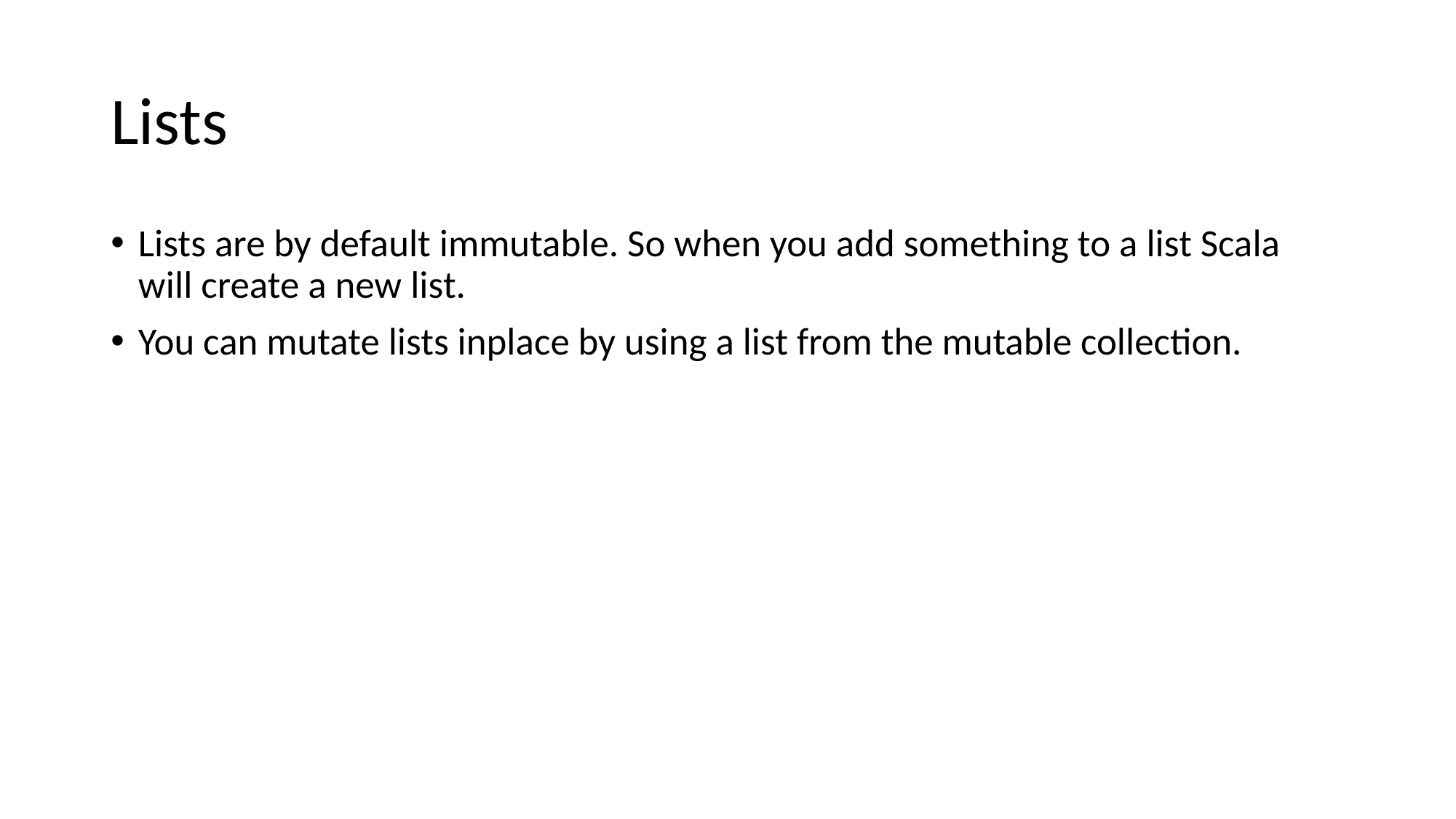

# Lists
Lists are by default immutable. So when you add something to a list Scala will create a new list.
You can mutate lists inplace by using a list from the mutable collection.